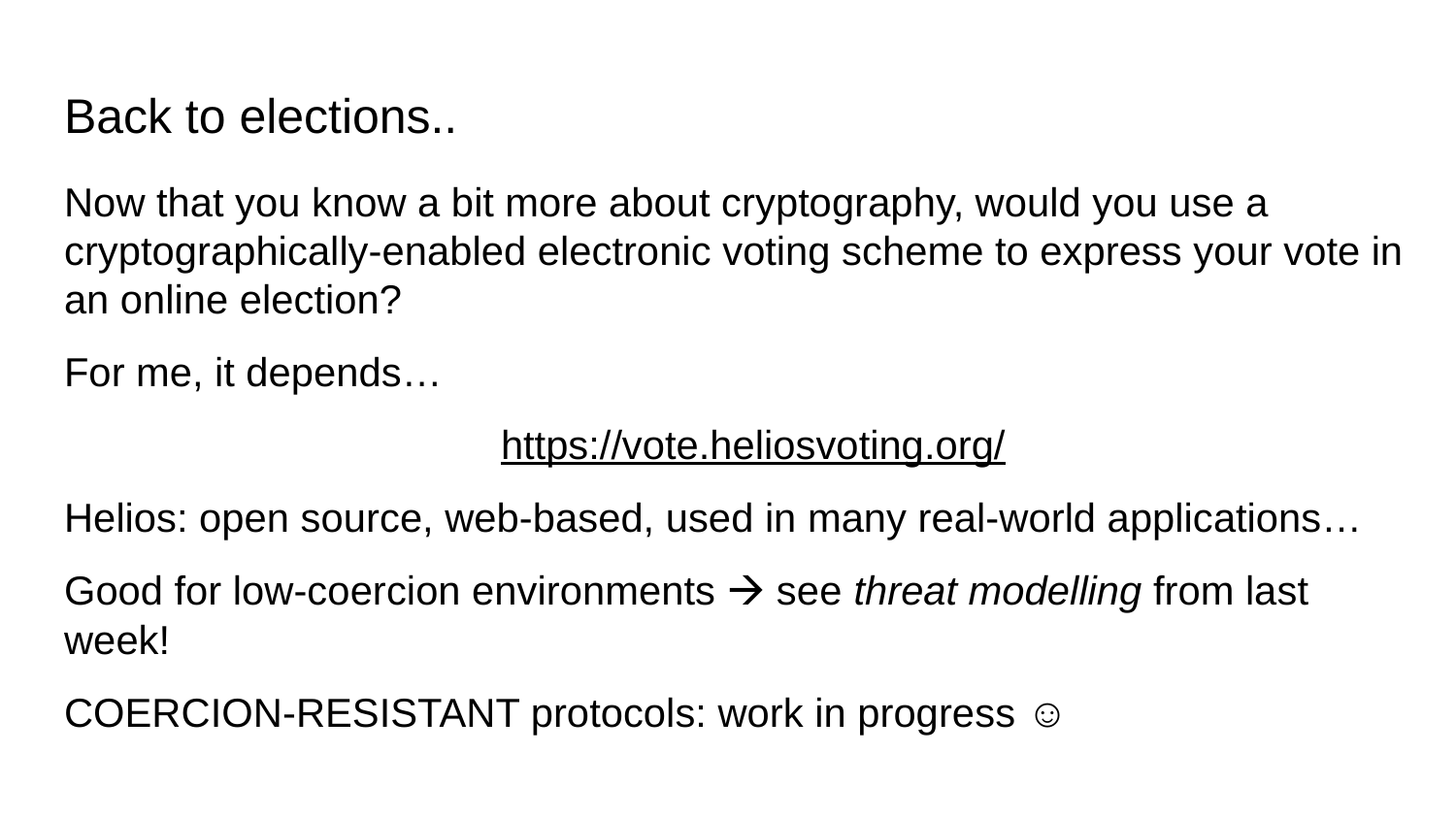

Back to elections..
Now that you know a bit more about cryptography, would you use a cryptographically-enabled electronic voting scheme to express your vote in an online election?
For me, it depends…
			https://vote.heliosvoting.org/
Helios: open source, web-based, used in many real-world applications…
Good for low-coercion environments 🡪 see threat modelling from last week!
COERCION-RESISTANT protocols: work in progress ☺